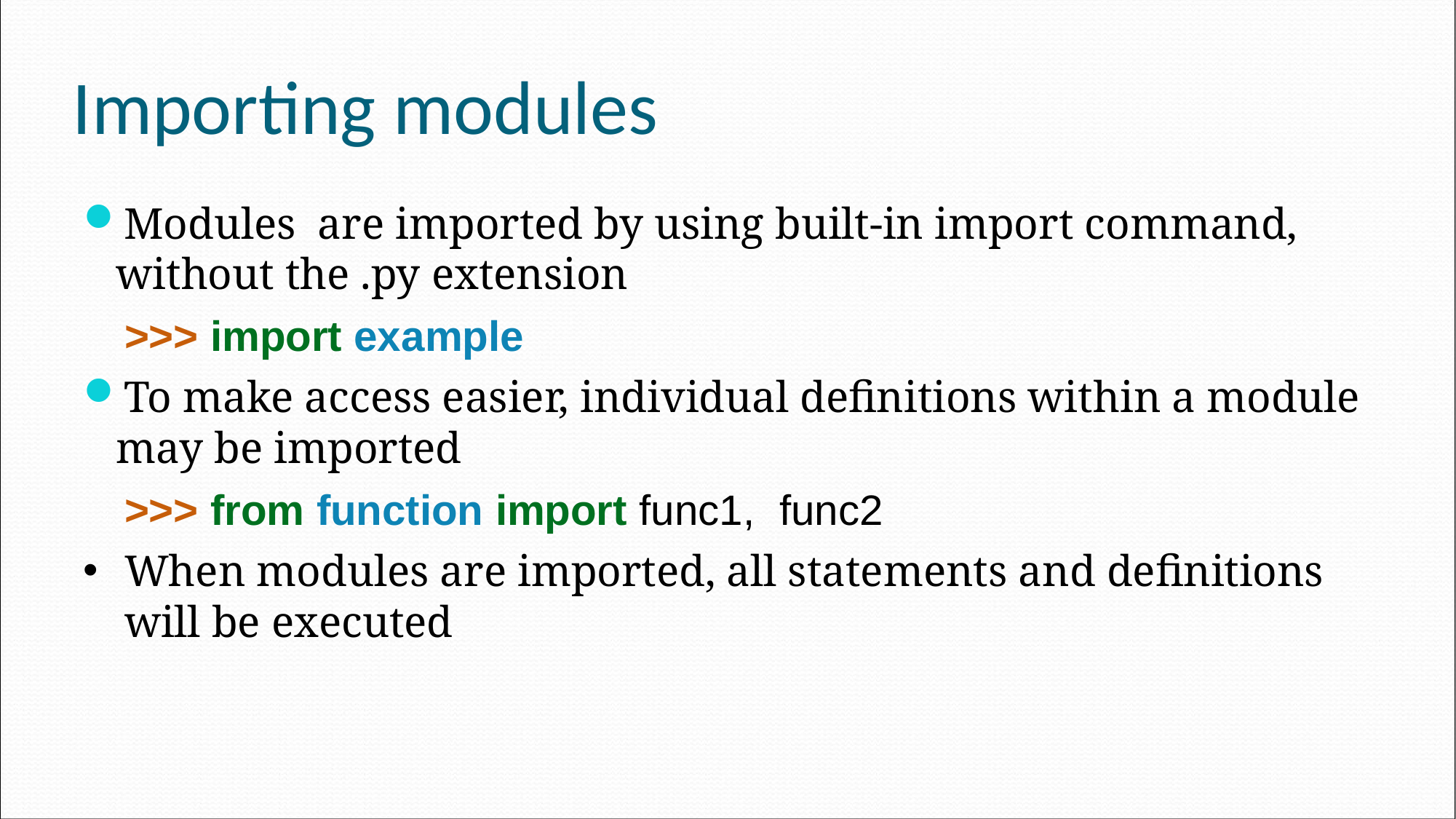

# Importing modules
Modules  are imported by using built-in import command, without the .py extension
	>>> import example
To make access easier, individual definitions within a module may be imported
	>>> from function import func1, 	func2
When modules are imported, all statements and definitions will be executed